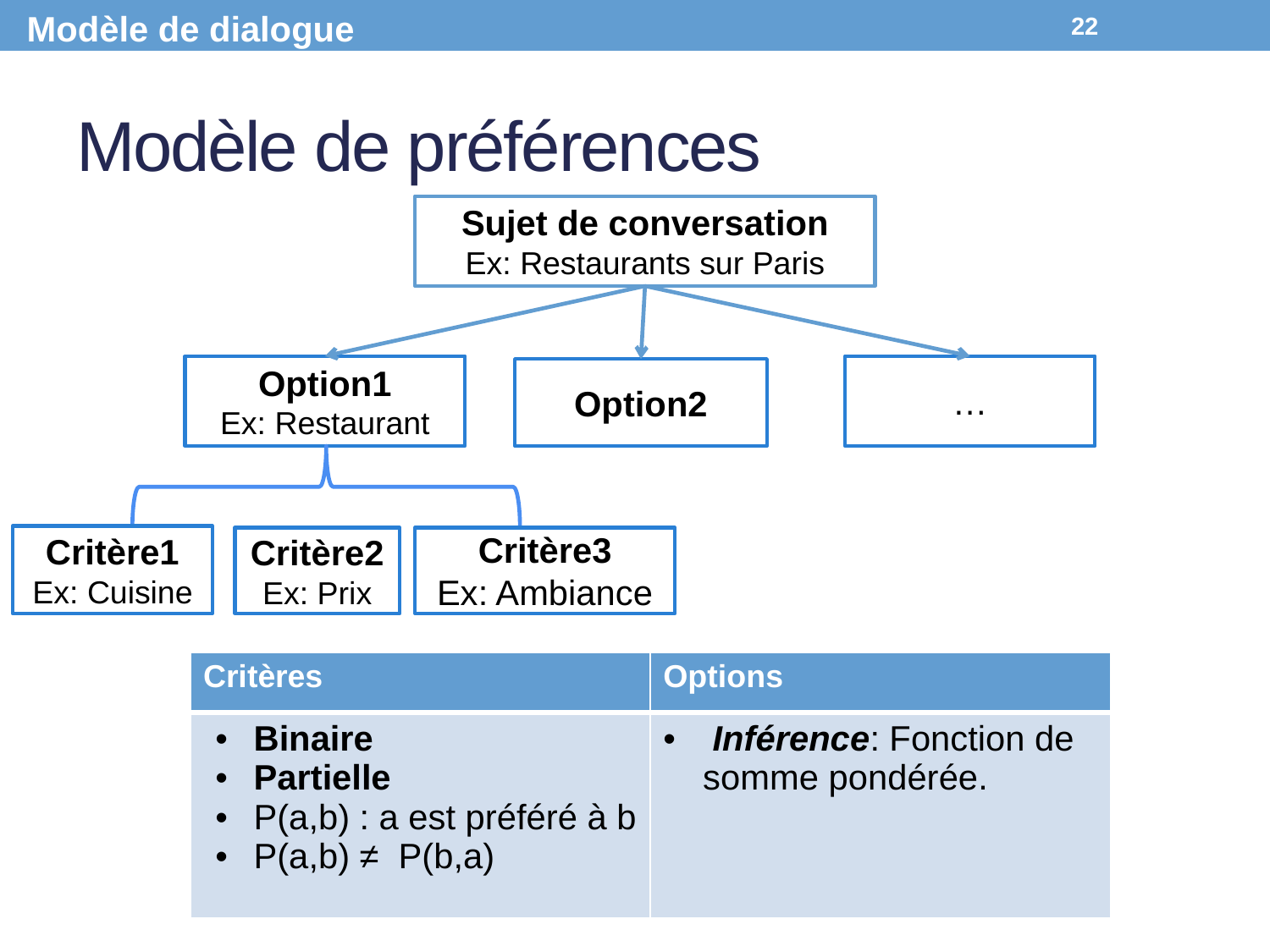

Modèle de dialogue
22
# Modèle de préférences
Sujet de conversation
Ex: Restaurants sur Paris
Option1
Ex: Restaurant
…
Option2

Critère1
Ex: Cuisine
Critère2
Ex: Prix
Critère3
Ex: Ambiance
| Critères | Options |
| --- | --- |
| Binaire Partielle P(a,b) : a est préféré à b P(a,b) ≠ P(b,a) | Inférence: Fonction de somme pondérée. |